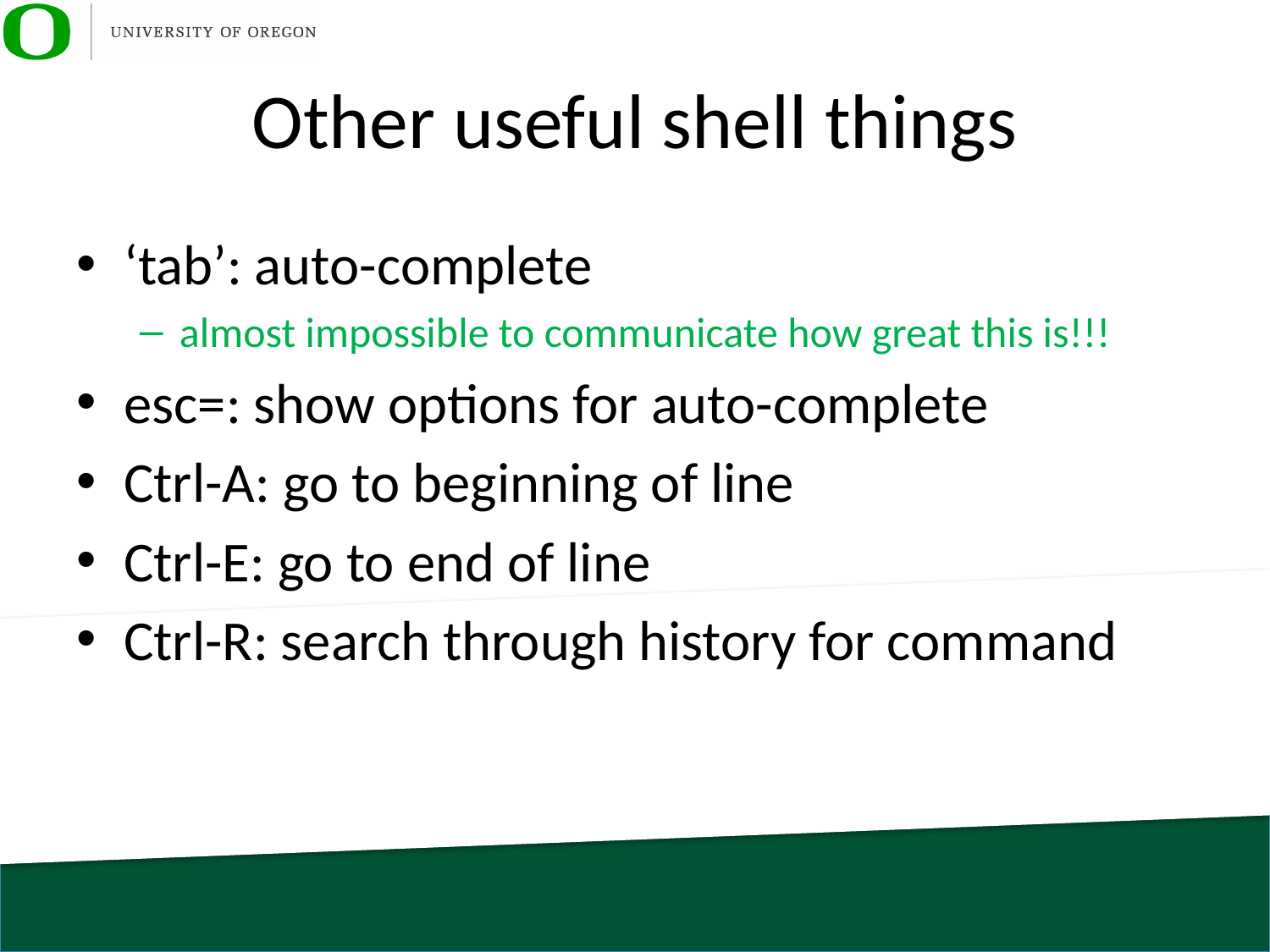

# Other useful shell things
‘tab’: auto-complete
almost impossible to communicate how great this is!!!
esc=: show options for auto-complete
Ctrl-A: go to beginning of line
Ctrl-E: go to end of line
Ctrl-R: search through history for command